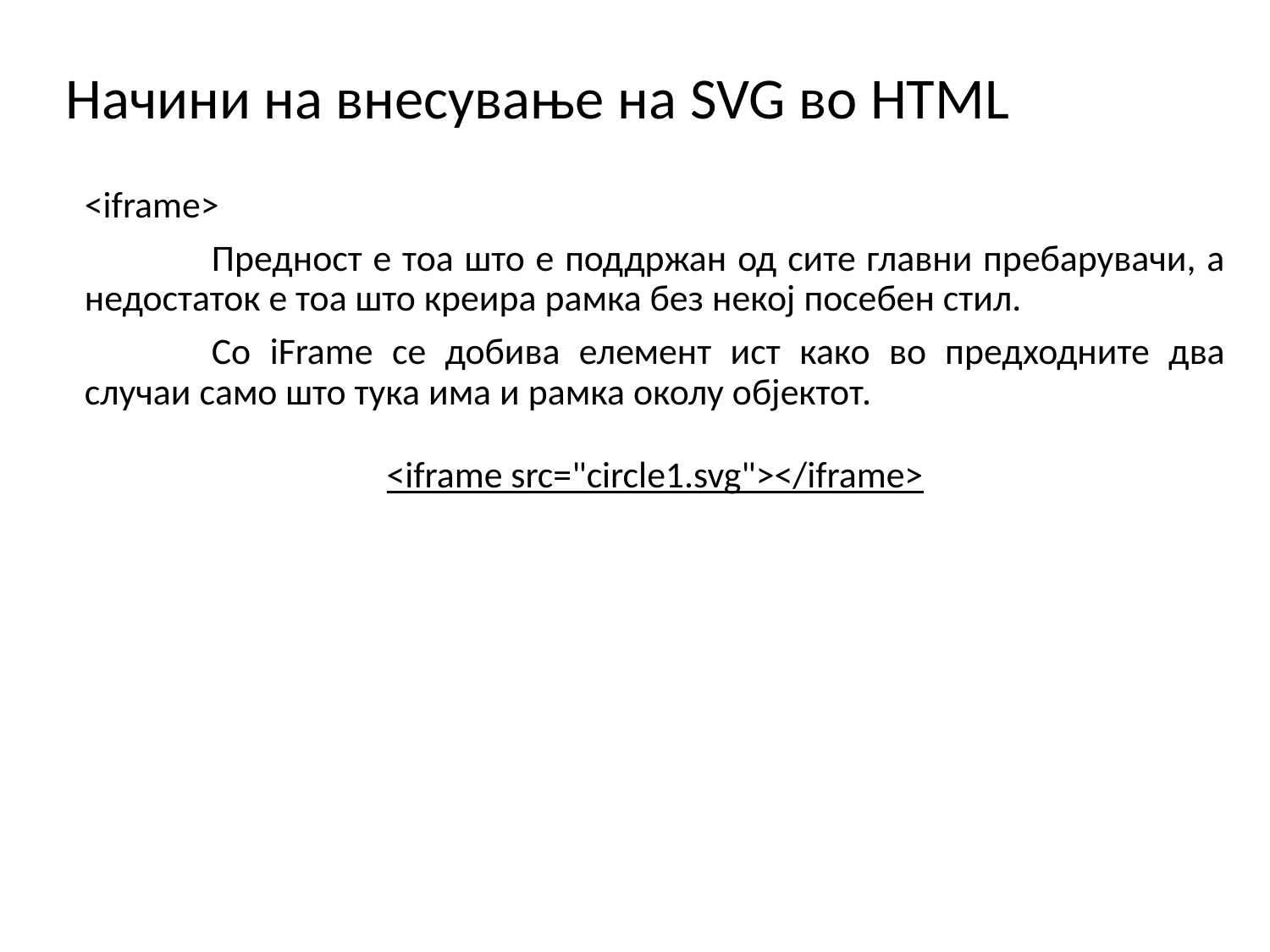

# Начини на внесување на SVG во HTML
<iframe>
	Предност е тоа што е поддржан од сите главни пребарувачи, а недостаток е тоа што креира рамка без некој посебен стил.
	Со iFrame се добива елемент ист како во предходните два случаи само што тука има и рамка околу објектот.

<iframe src="circle1.svg"></iframe>